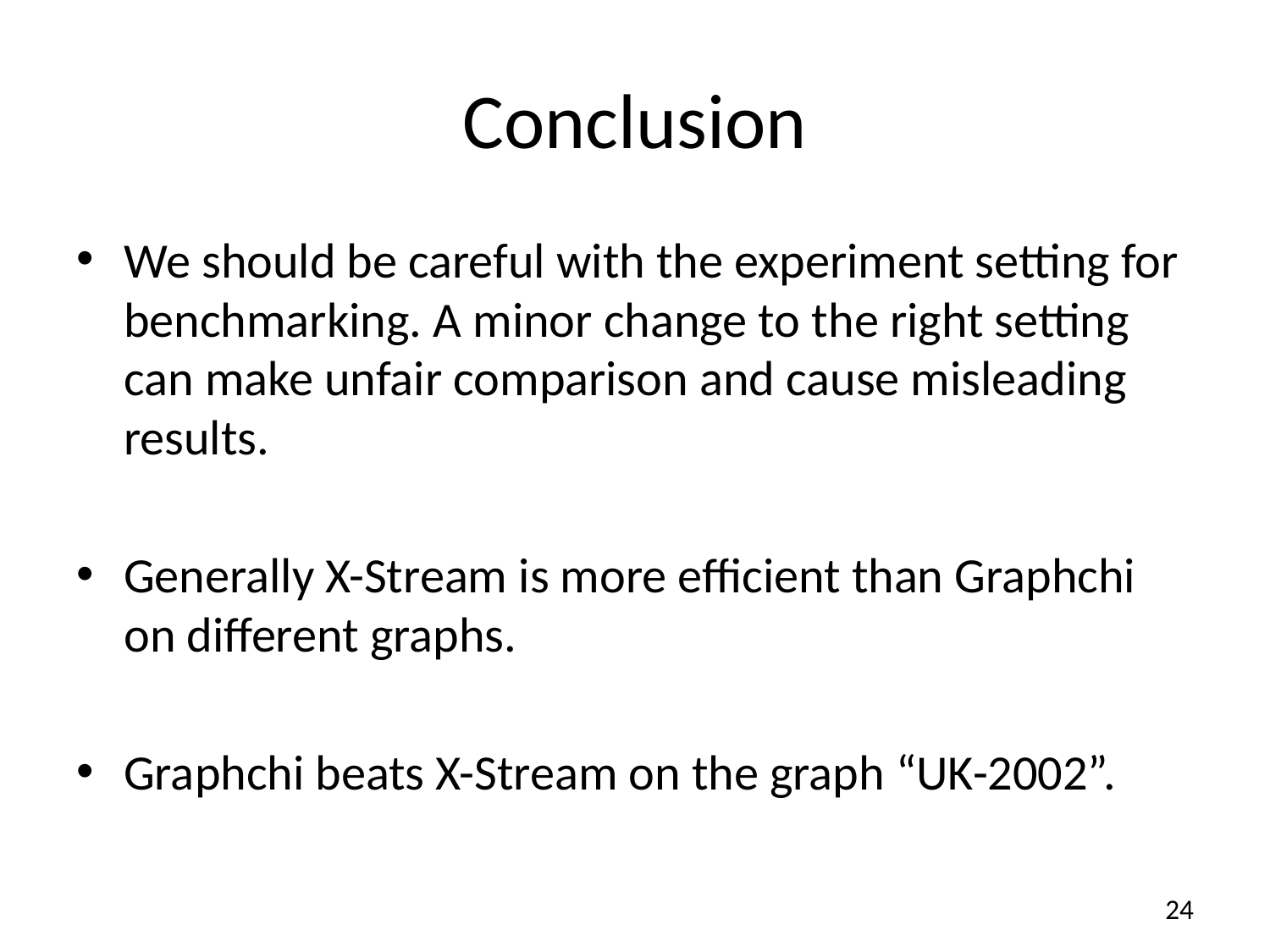

# Conclusion
We should be careful with the experiment setting for benchmarking. A minor change to the right setting can make unfair comparison and cause misleading results.

Generally X-Stream is more efficient than Graphchi on different graphs.

Graphchi beats X-Stream on the graph “UK-2002”.
24